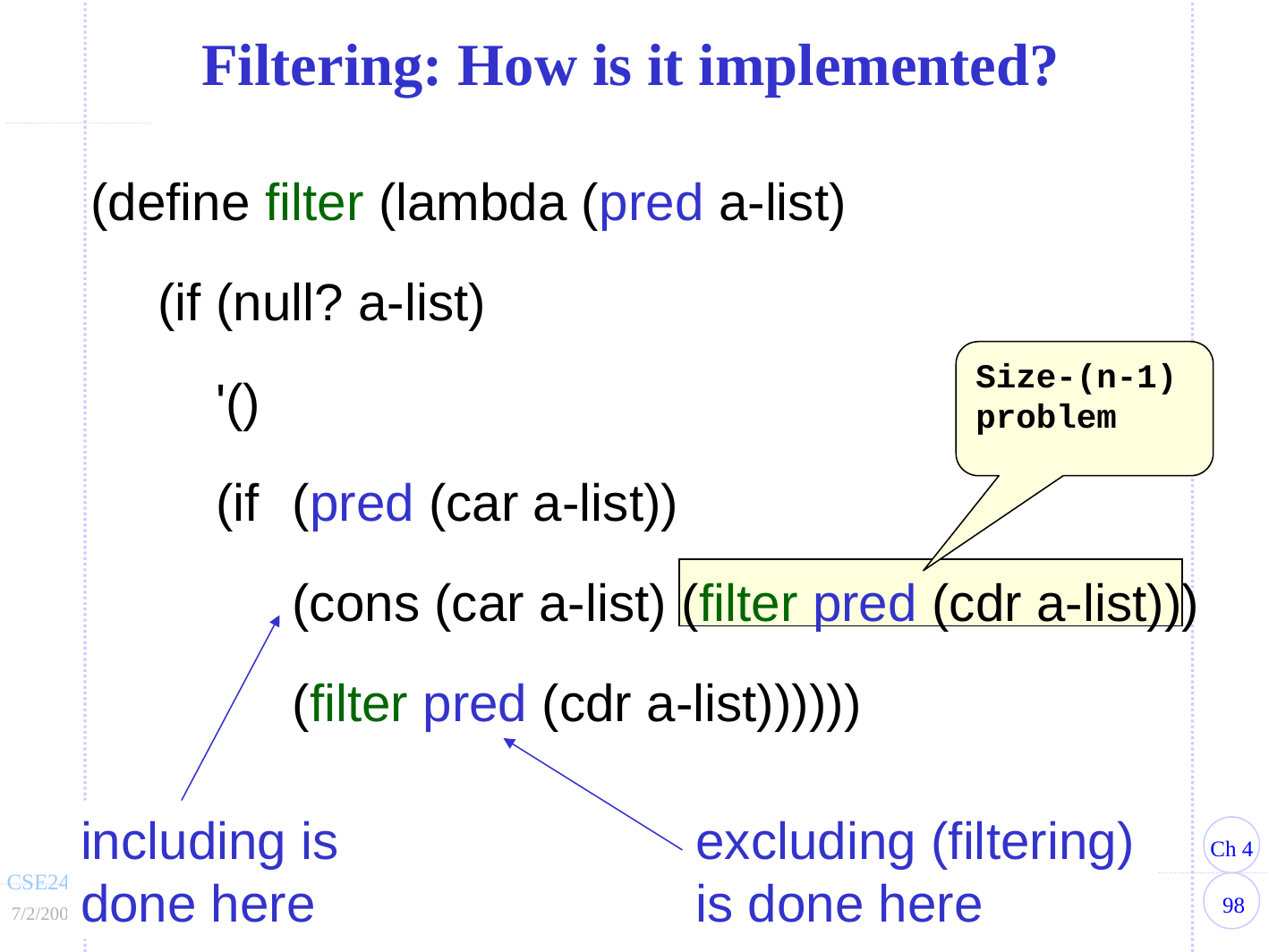

Filtering: How is it implemented?
(define filter (lambda (pred a-list)
	(if (null? a-list)
	    '()
	    (if	(pred (car a-list))
			(cons (car a-list) (filter pred (cdr a-list)))
			(filter pred (cdr a-list))))))
Size-(n-1) problem

including is
done here
excluding (filtering)
is done here